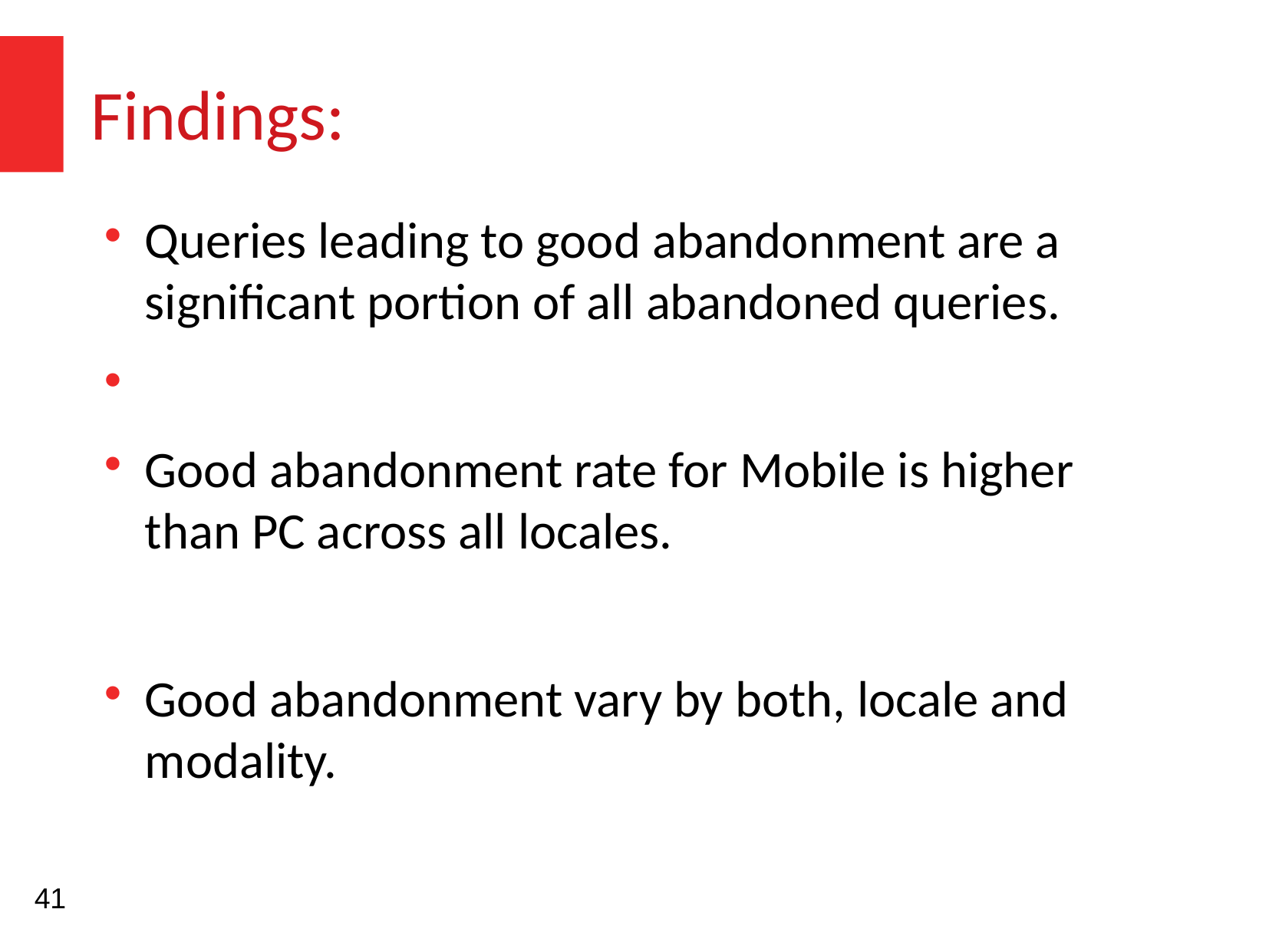

Findings:
Queries leading to good abandonment are a significant portion of all abandoned queries.

Good abandonment rate for Mobile is higher than PC across all locales.

Good abandonment vary by both, locale and modality.
41